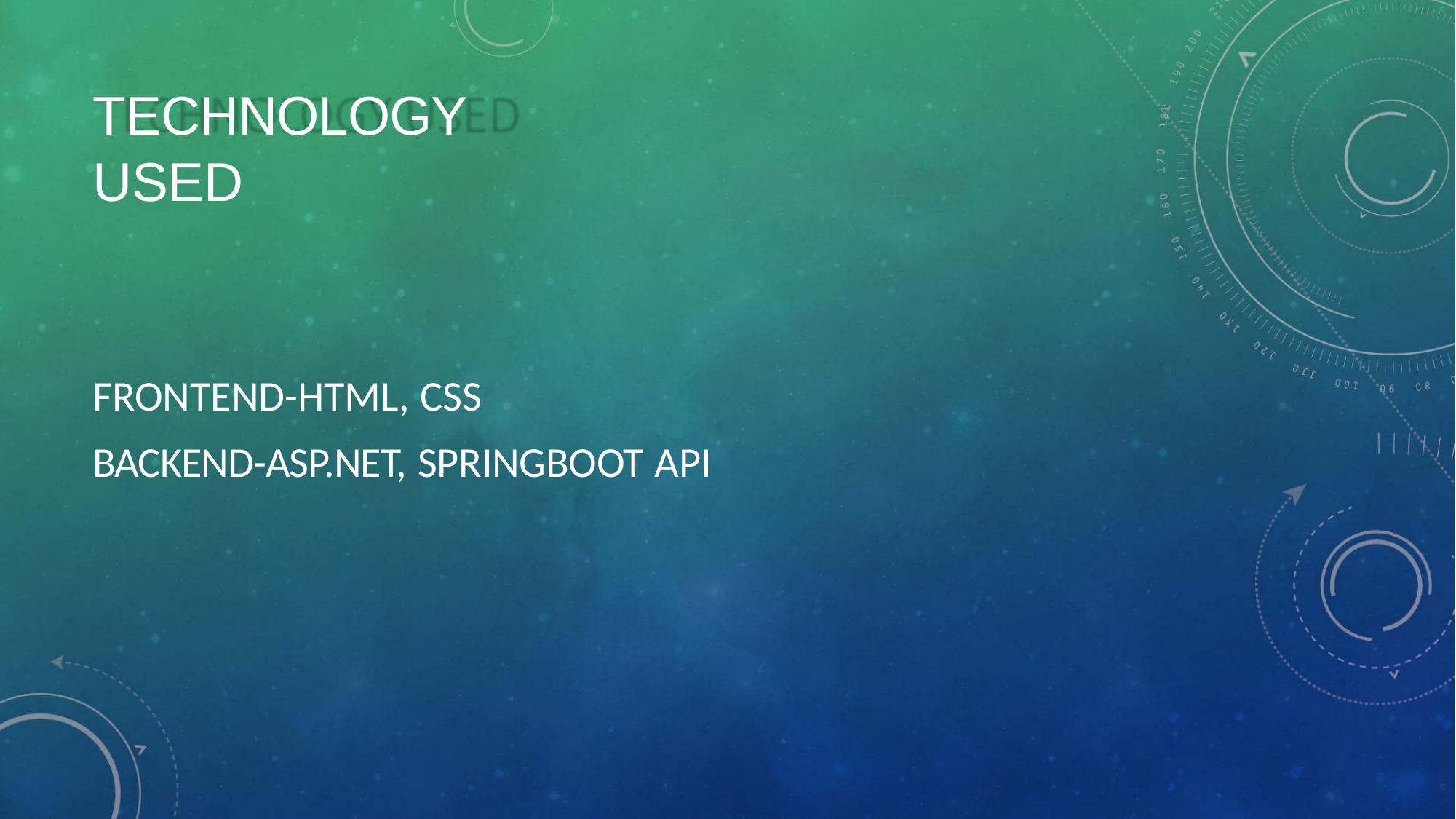

TECHNOLOGY USED
FRONTEND-HTML, CSS
BACKEND-ASP.NET, SPRINGBOOT API